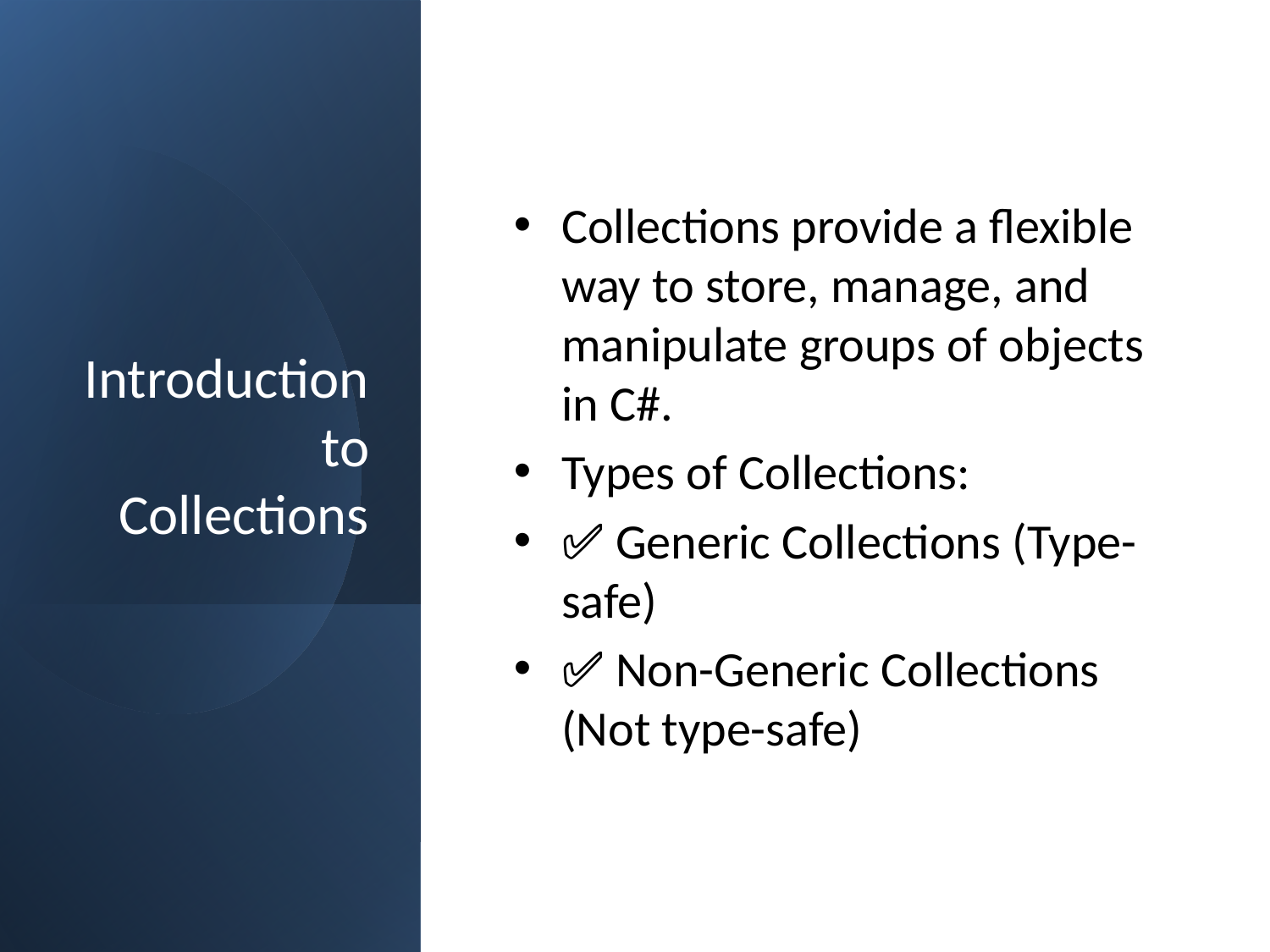

# Introduction to Collections
Collections provide a flexible way to store, manage, and manipulate groups of objects in C#.
Types of Collections:
✅ Generic Collections (Type-safe)
✅ Non-Generic Collections (Not type-safe)